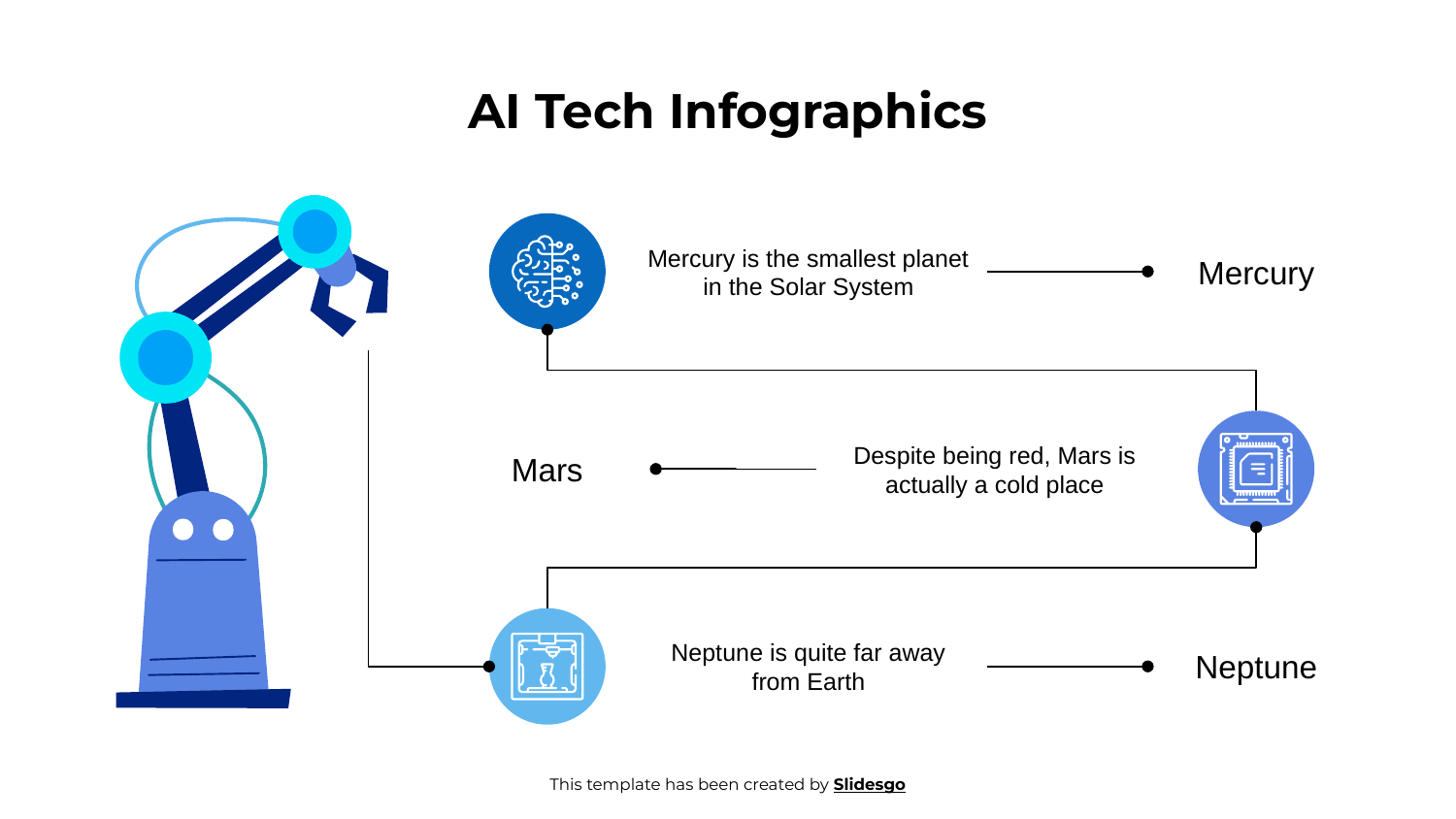

# AI Tech Infographics

Mercury is the smallest planet in the Solar System

Mercury

Despite being red, Mars is actually a cold place

Mars

Neptune is quite far away from Earth

Neptune
This template has been created by Slidesgo